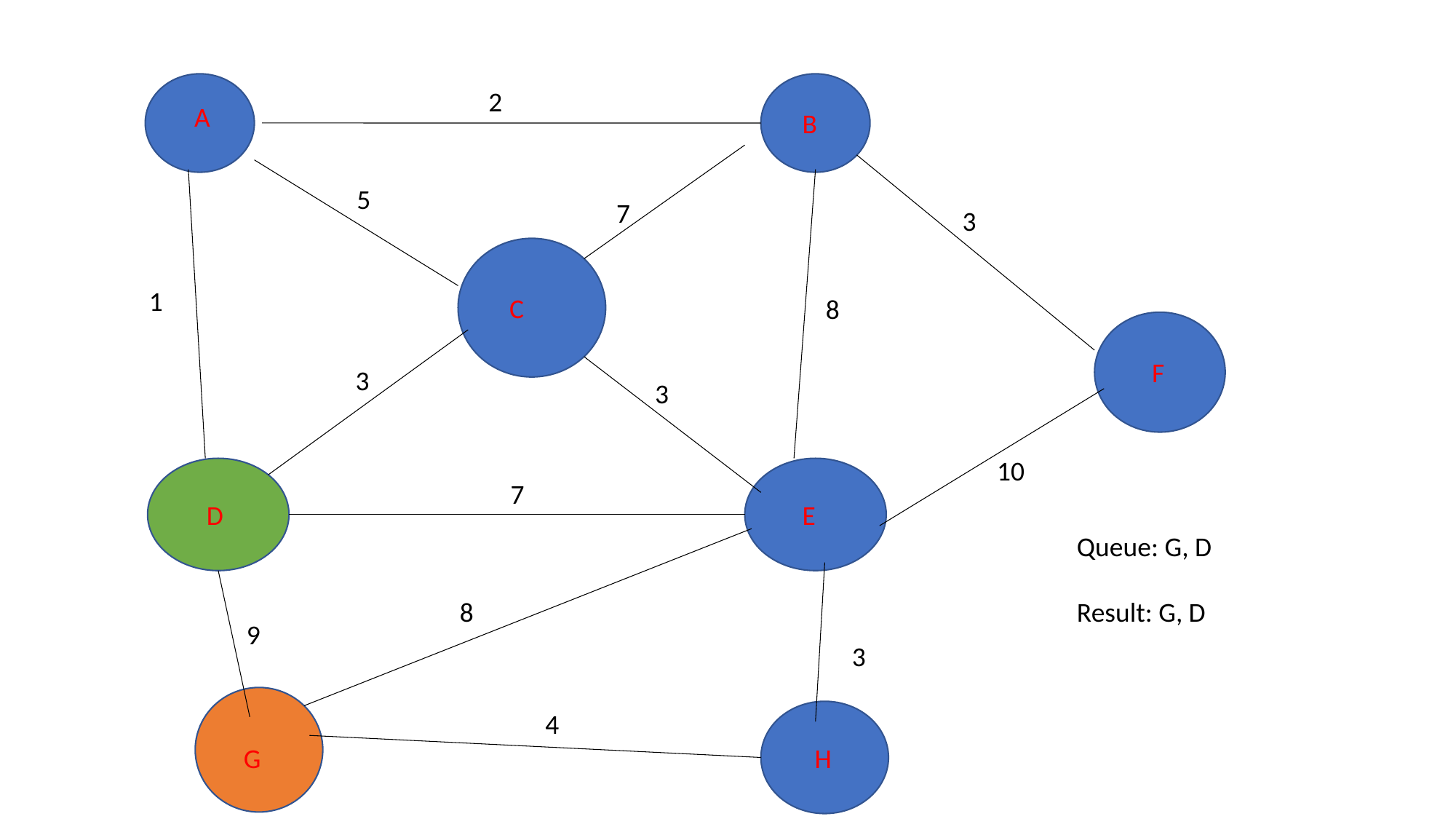

2
A
B
5
7
3

1
C
8

F
3
3
10

7
D
E
Queue: G, D

Result: G, D

8
9
3

4

G
H